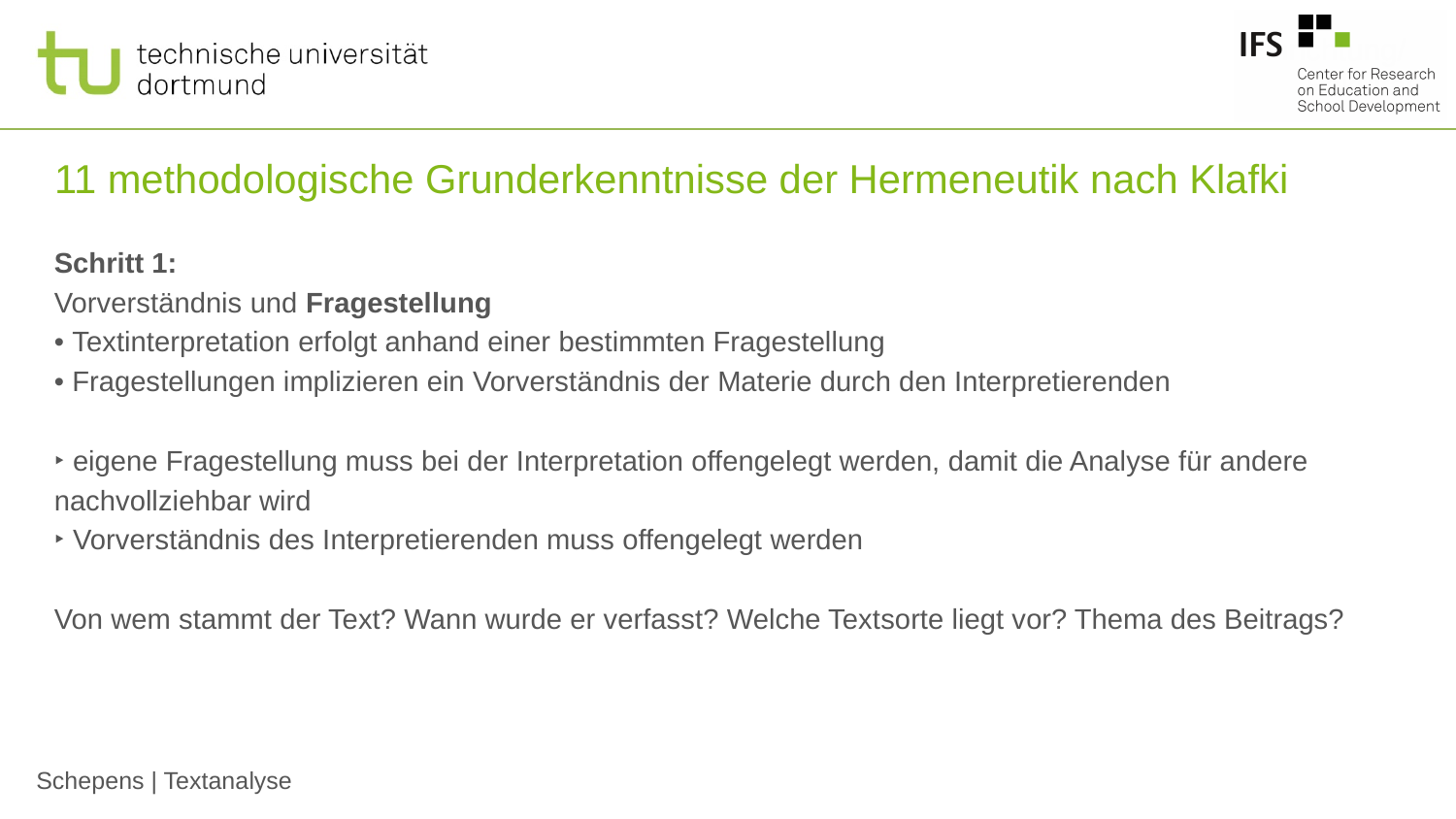

# 11 methodologische Grunderkenntnisse der Hermeneutik nach Klafki
Schritt 1:
Vorverständnis und Fragestellung
• Textinterpretation erfolgt anhand einer bestimmten Fragestellung
• Fragestellungen implizieren ein Vorverständnis der Materie durch den Interpretierenden

‣ eigene Fragestellung muss bei der Interpretation offengelegt werden, damit die Analyse für andere
nachvollziehbar wird
‣ Vorverständnis des Interpretierenden muss offengelegt werden

Von wem stammt der Text? Wann wurde er verfasst? Welche Textsorte liegt vor? Thema des Beitrags?